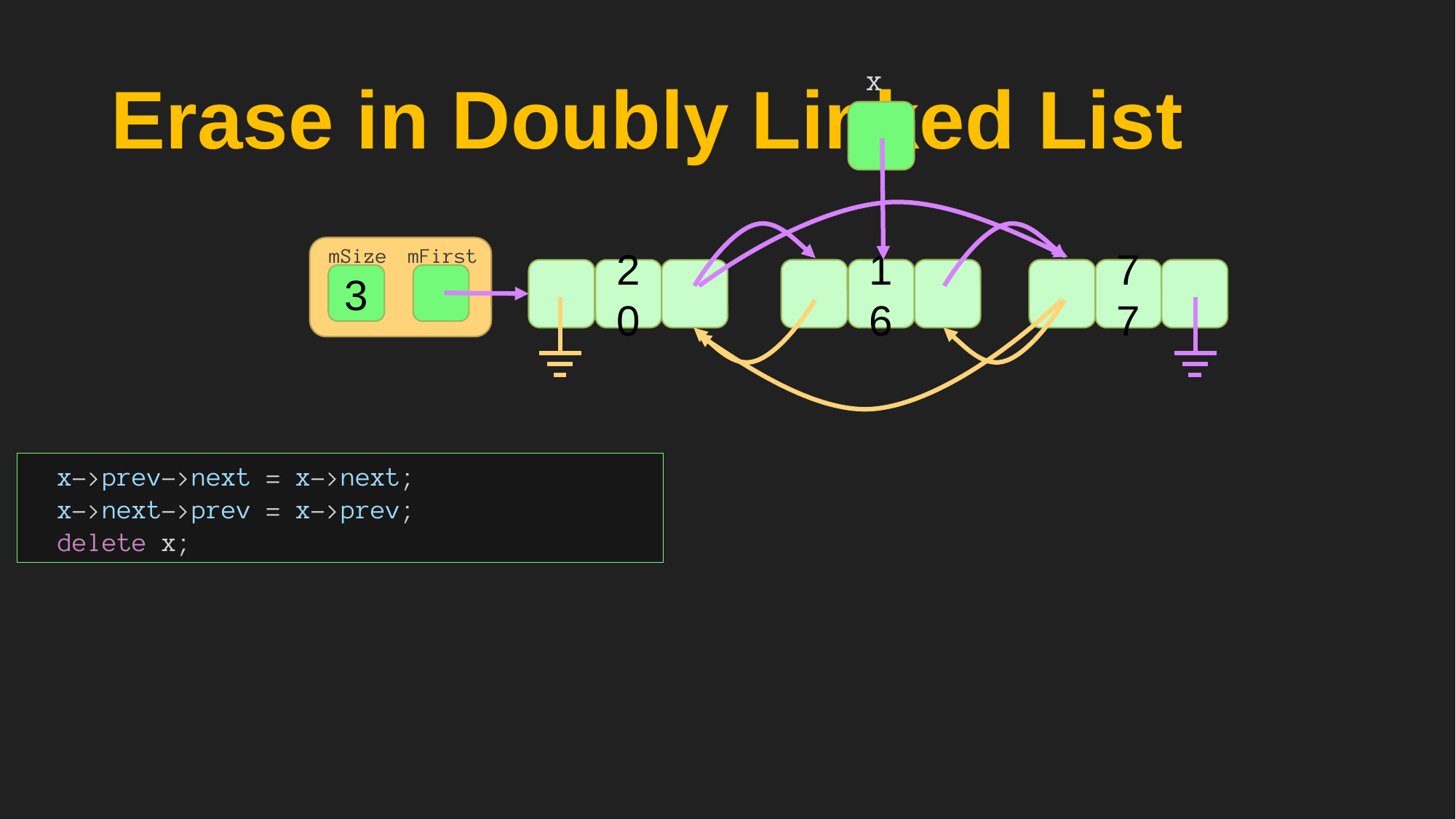

# Erase in Doubly Linked List
x

mFirst
mSize

16

77

20

3

  x->prev->next = x->next;
  x->next->prev = x->prev;
  delete x;